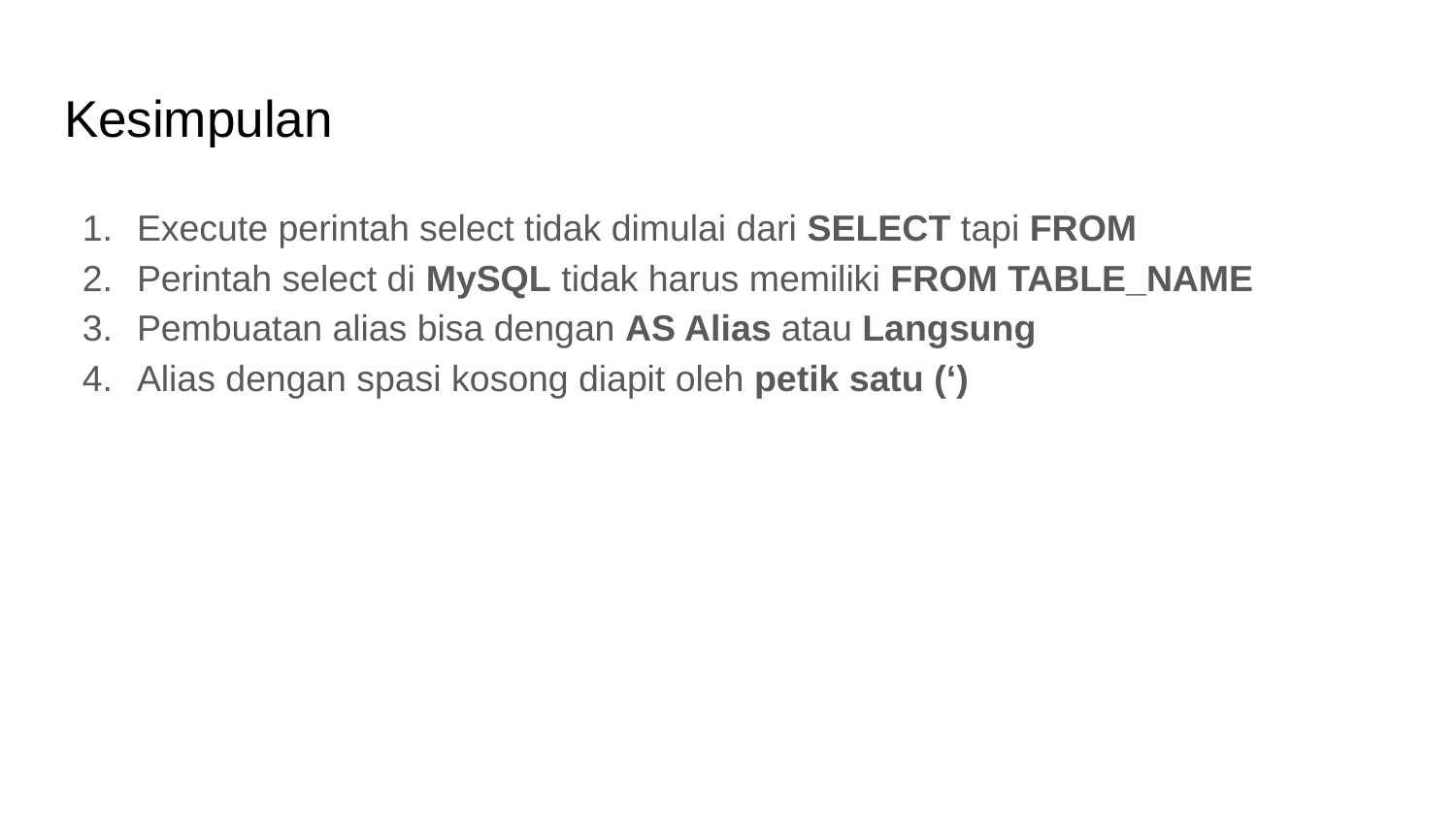

# Kesimpulan
Execute perintah select tidak dimulai dari SELECT tapi FROM
Perintah select di MySQL tidak harus memiliki FROM TABLE_NAME
Pembuatan alias bisa dengan AS Alias atau Langsung
Alias dengan spasi kosong diapit oleh petik satu (‘)